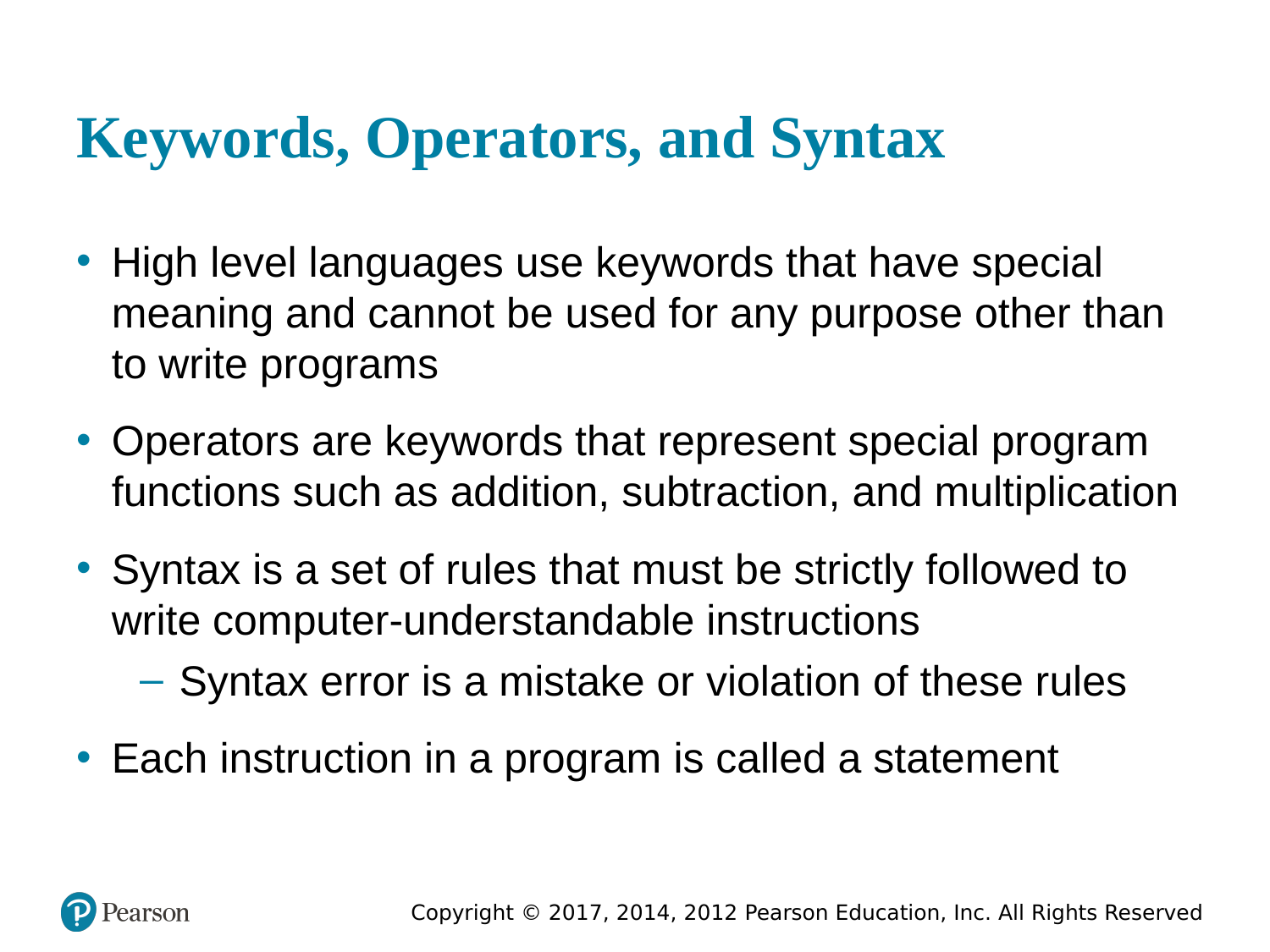

# Keywords, Operators, and Syntax
High level languages use keywords that have special meaning and cannot be used for any purpose other than to write programs
Operators are keywords that represent special program functions such as addition, subtraction, and multiplication
Syntax is a set of rules that must be strictly followed to write computer-understandable instructions
Syntax error is a mistake or violation of these rules
Each instruction in a program is called a statement